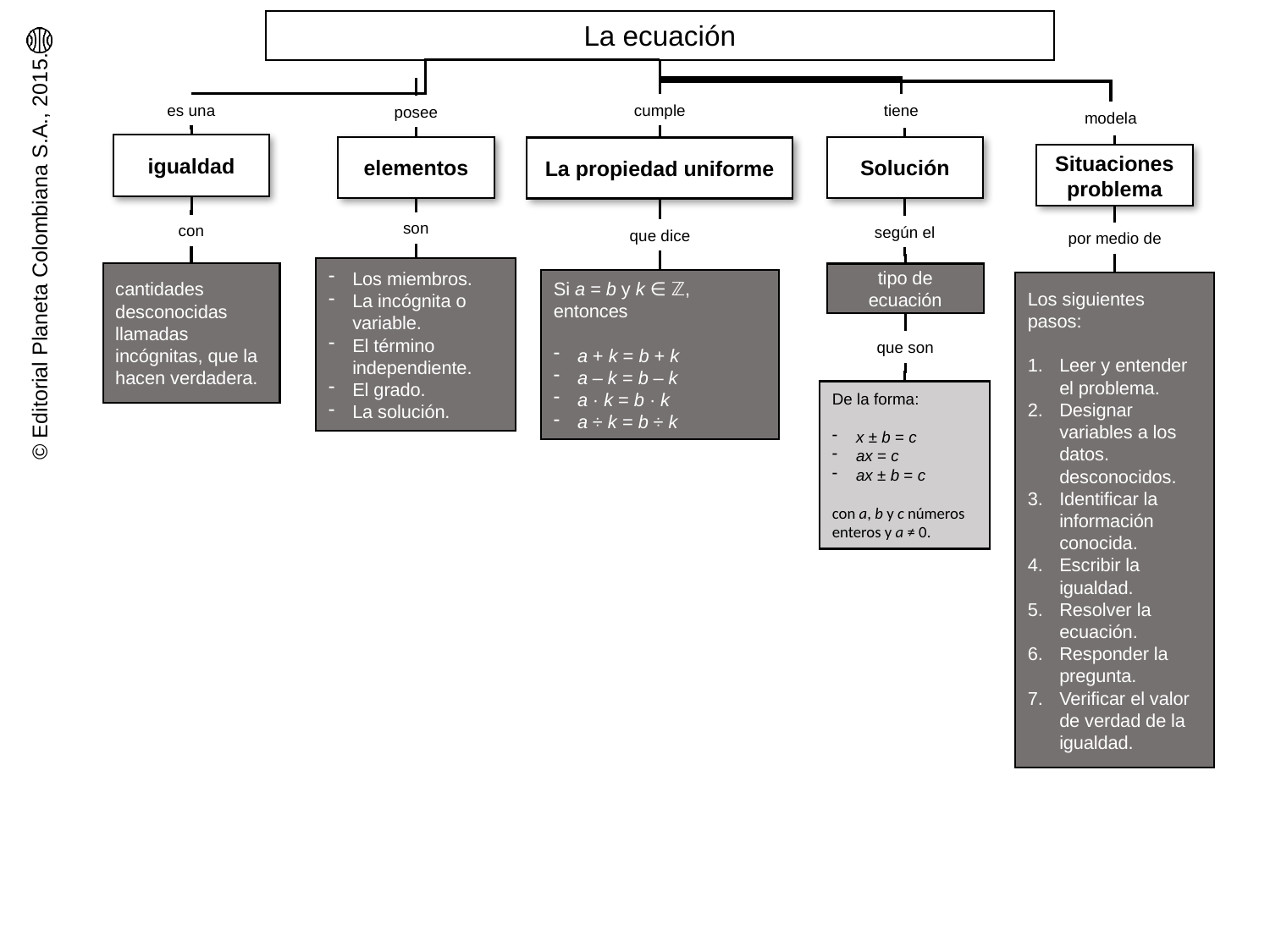

La ecuación
cumple
tiene
es una
posee
modela
igualdad
elementos
Solución
La propiedad uniforme
Situaciones problema
son
con
según el
que dice
por medio de
Los miembros.
La incógnita o variable.
El término independiente.
El grado.
La solución.
cantidades desconocidas llamadas incógnitas, que la hacen verdadera.
tipo de ecuación
Si a = b y k ∈ ℤ, entonces

a + k = b + k
a – k = b – k
a · k = b · k
a ÷ k = b ÷ k
Los siguientes pasos:

Leer y entender el problema.
Designar variables a los datos. desconocidos.
Identificar la información conocida.
Escribir la igualdad.
Resolver la ecuación.
Responder la pregunta.
Verificar el valor de verdad de la igualdad.
que son

De la forma:

x ± b = c
ax = c
ax ± b = c

con a, b y c números enteros y a ≠ 0.